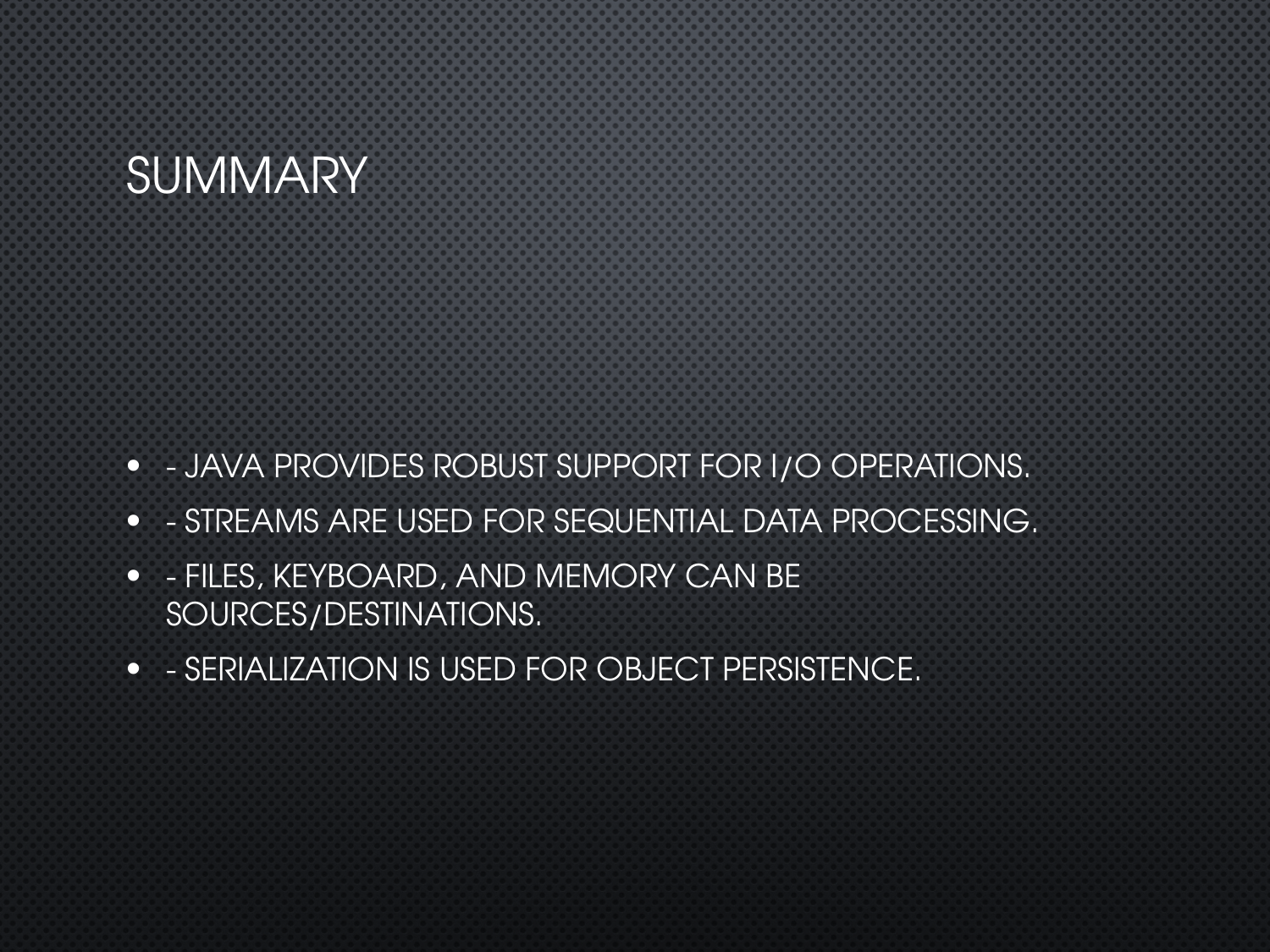

# Summary

- Java provides robust support for I/O operations.
- Streams are used for sequential data processing.
- Files, keyboard, and memory can be sources/destinations.
- Serialization is used for object persistence.